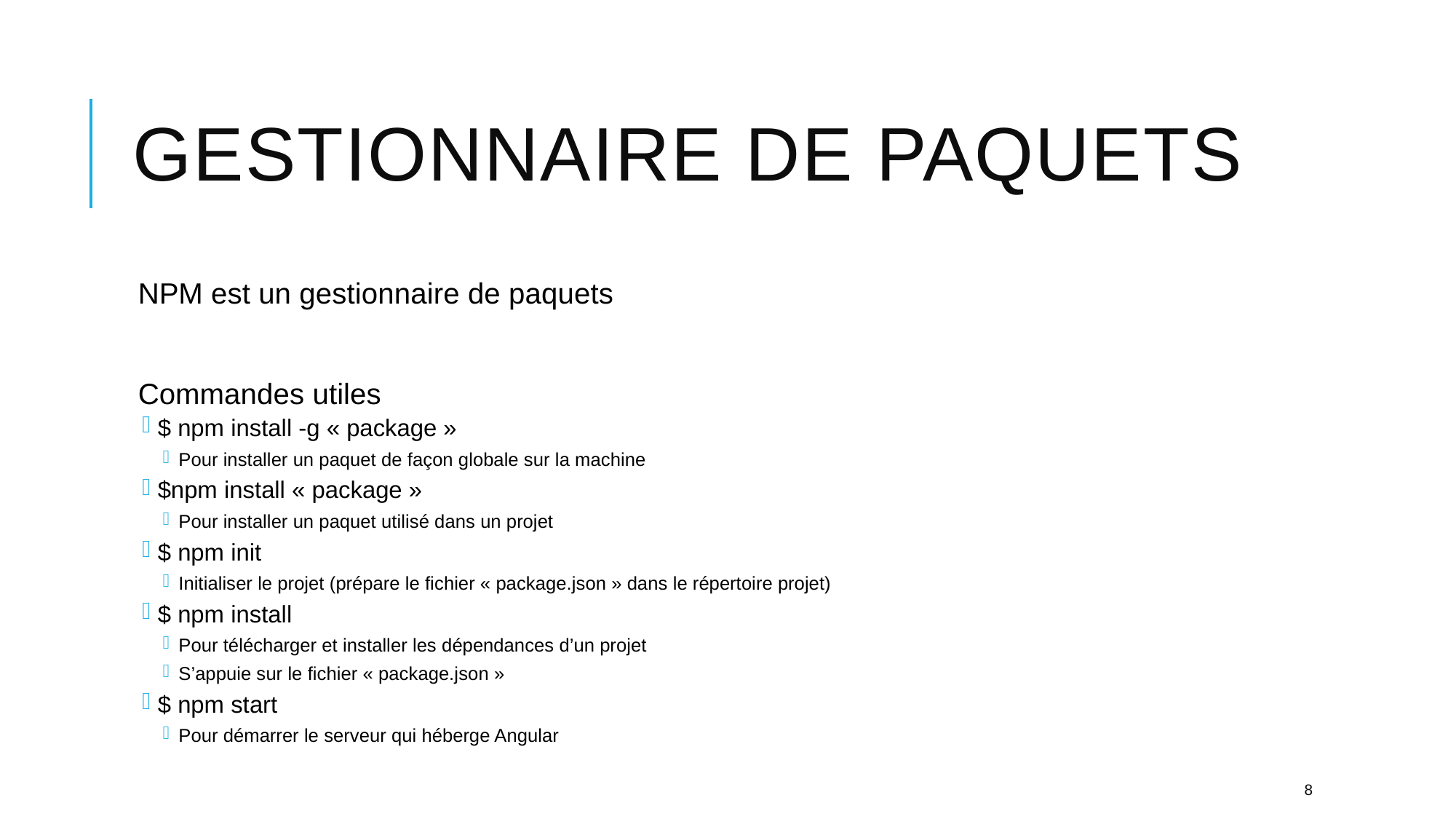

# Gestionnaire de paquets
NPM est un gestionnaire de paquets

Commandes utiles
$ npm install -g « package »
Pour installer un paquet de façon globale sur la machine
$npm install « package »
Pour installer un paquet utilisé dans un projet
$ npm init
Initialiser le projet (prépare le fichier « package.json » dans le répertoire projet)
$ npm install
Pour télécharger et installer les dépendances d’un projet
S’appuie sur le fichier « package.json »
$ npm start
Pour démarrer le serveur qui héberge Angular
8